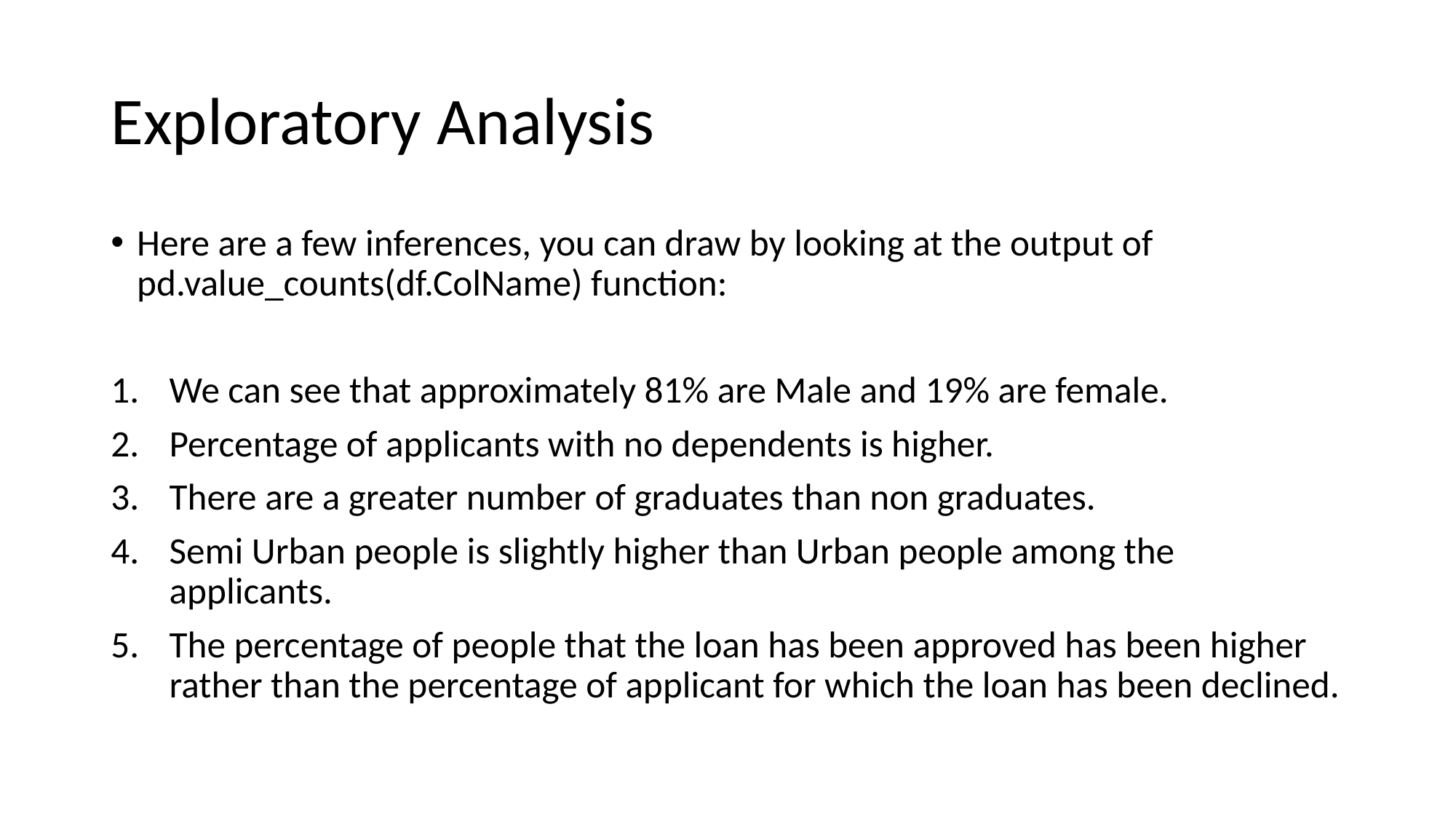

# Exploratory Analysis
Here are a few inferences, you can draw by looking at the output of pd.value_counts(df.ColName) function:

We can see that approximately 81% are Male and 19% are female.
Percentage of applicants with no dependents is higher.
There are a greater number of graduates than non graduates.
Semi Urban people is slightly higher than Urban people among the applicants.
The percentage of people that the loan has been approved has been higher rather than the percentage of applicant for which the loan has been declined.